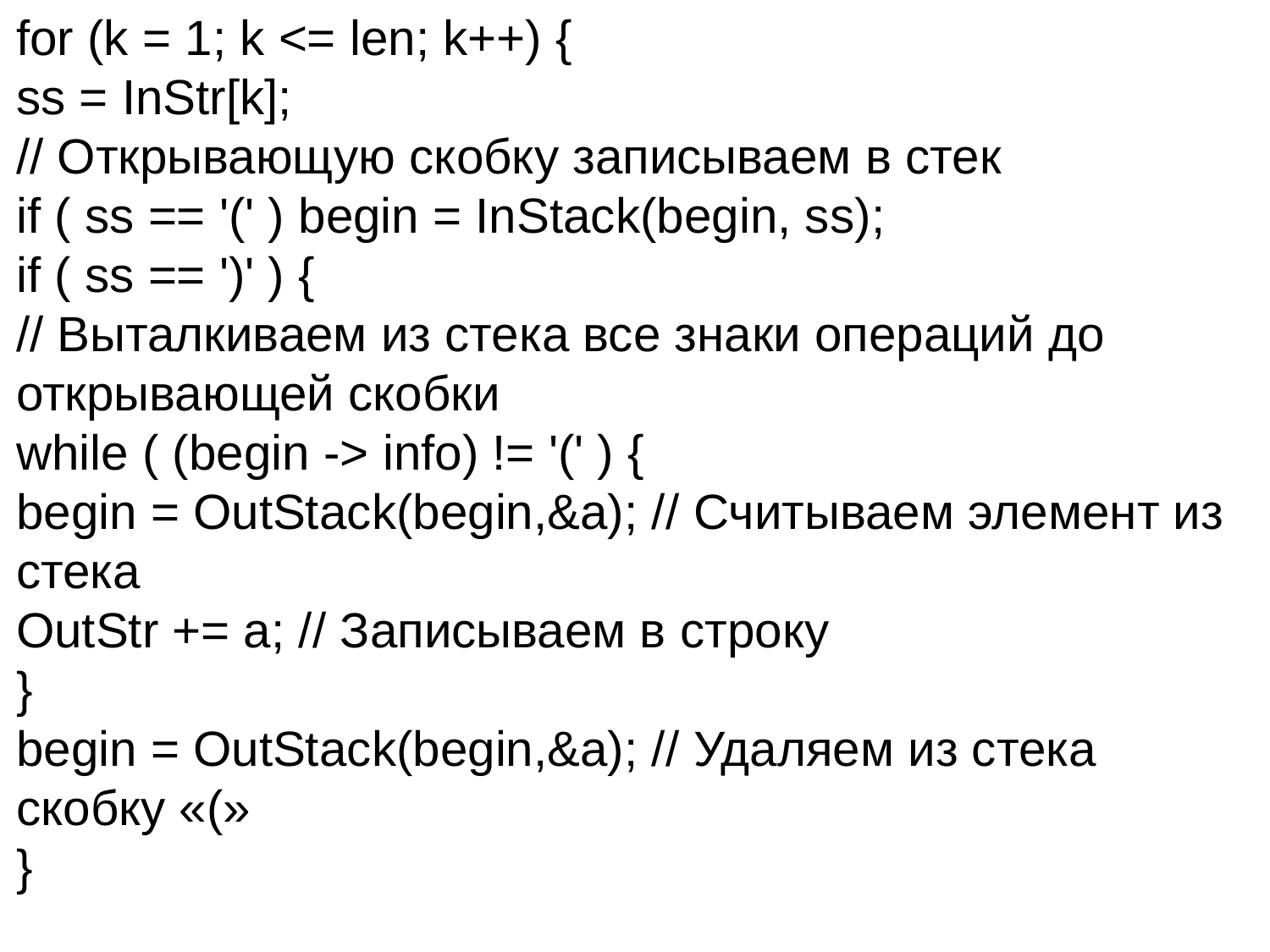

for (k = 1; k <= len; k++) {
ss = InStr[k];
// Открывающую скобку записываем в стек
if ( ss == '(' ) begin = InStack(begin, ss);
if ( ss == ')' ) {
// Выталкиваем из стека все знаки операций до открывающей скобки
while ( (begin -> info) != '(' ) {
begin = OutStack(begin,&a); // Считываем элемент из стека
OutStr += a; // Записываем в строку
}
begin = OutStack(begin,&a); // Удаляем из стека скобку «(»
}